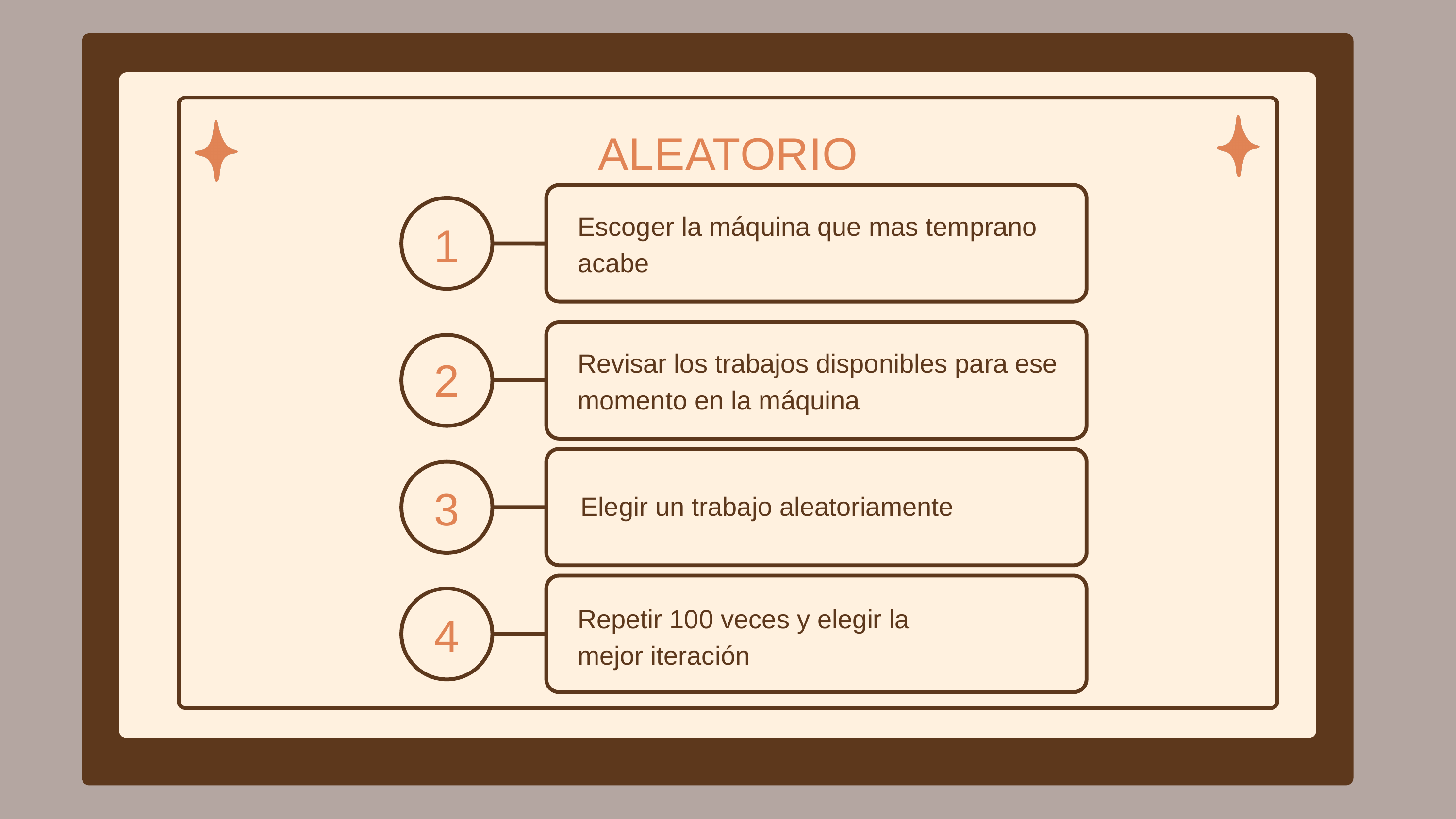

ALEATORIO

Escoger la máquina que mas temprano acabe
1

Revisar los trabajos disponibles para ese momento en la máquina
2

3
Elegir un trabajo aleatoriamente

Repetir 100 veces y elegir la mejor iteración
4